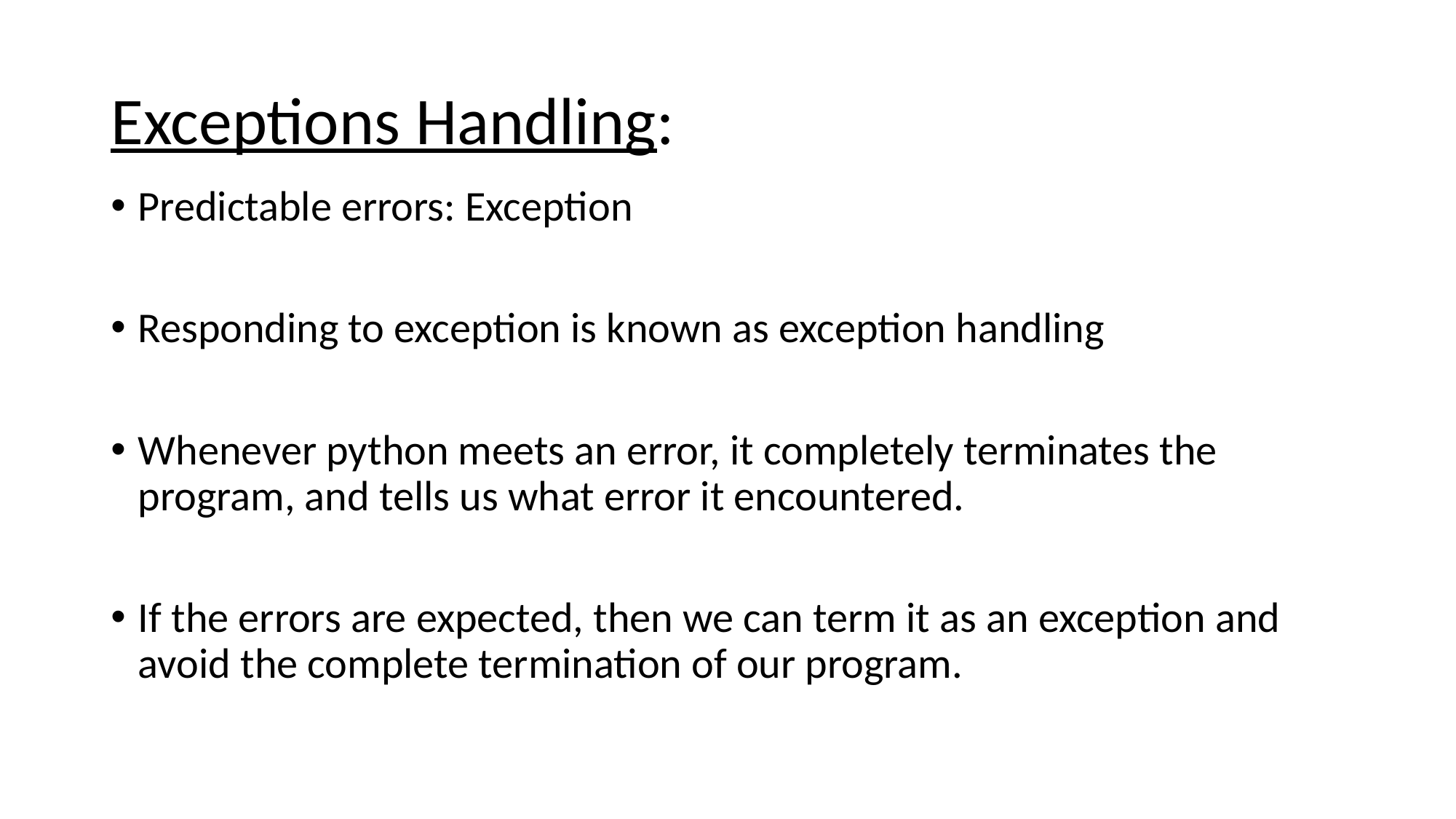

# Exceptions Handling:
Predictable errors: Exception

Responding to exception is known as exception handling

Whenever python meets an error, it completely terminates the program, and tells us what error it encountered.

If the errors are expected, then we can term it as an exception and avoid the complete termination of our program.